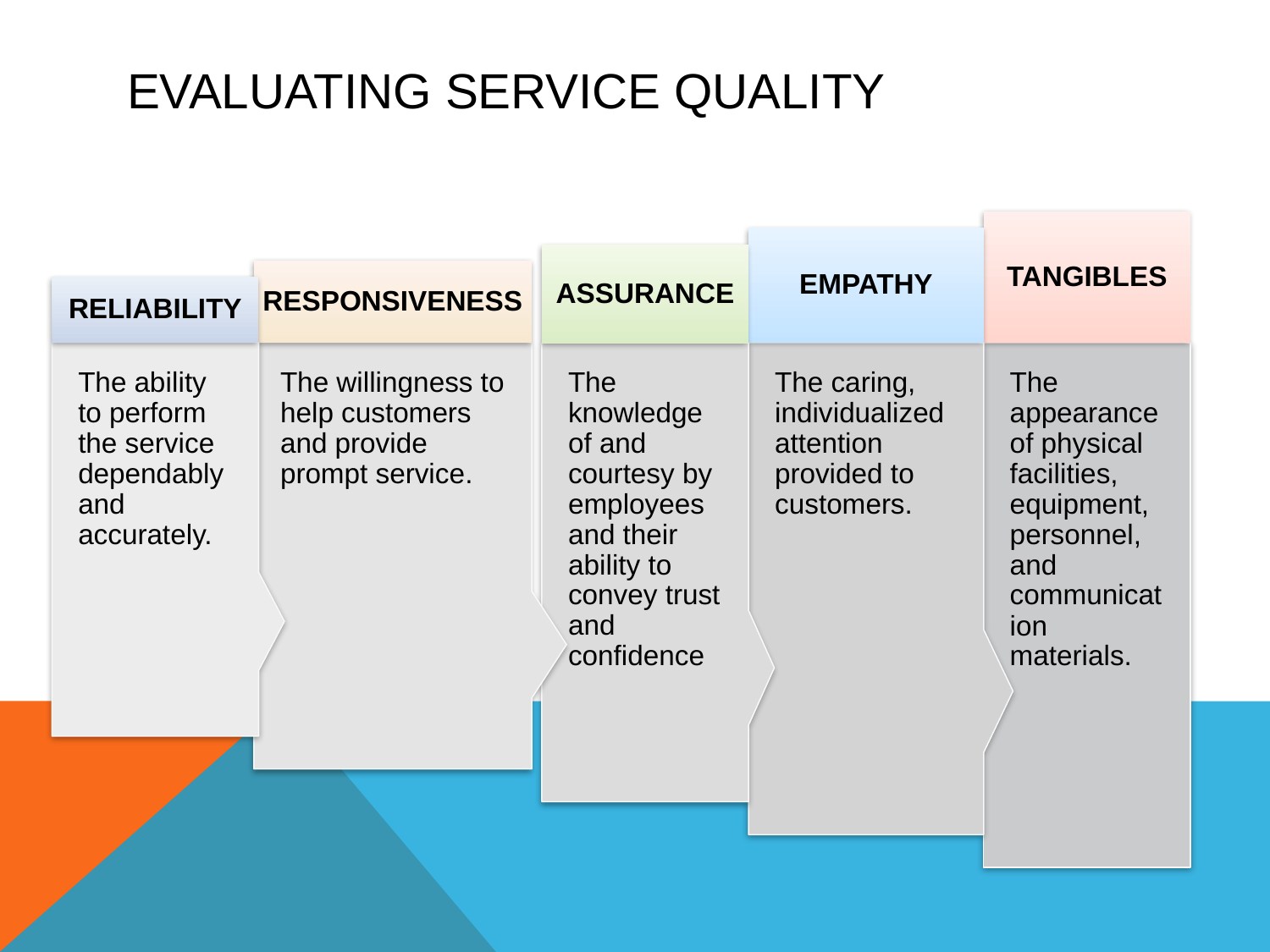

# Evaluating Service Quality

TANGIBLES
The appearance of physical facilities, equipment, personnel, and communication materials.
EMPATHY
The caring, individualized attention provided to customers.
ASSURANCE
The knowledge of and courtesy by employees and their ability to convey trust and confidence
RESPONSIVENESS
The willingness to help customers and provide prompt service.
RELIABILITY
The ability to perform the service dependably and accurately.